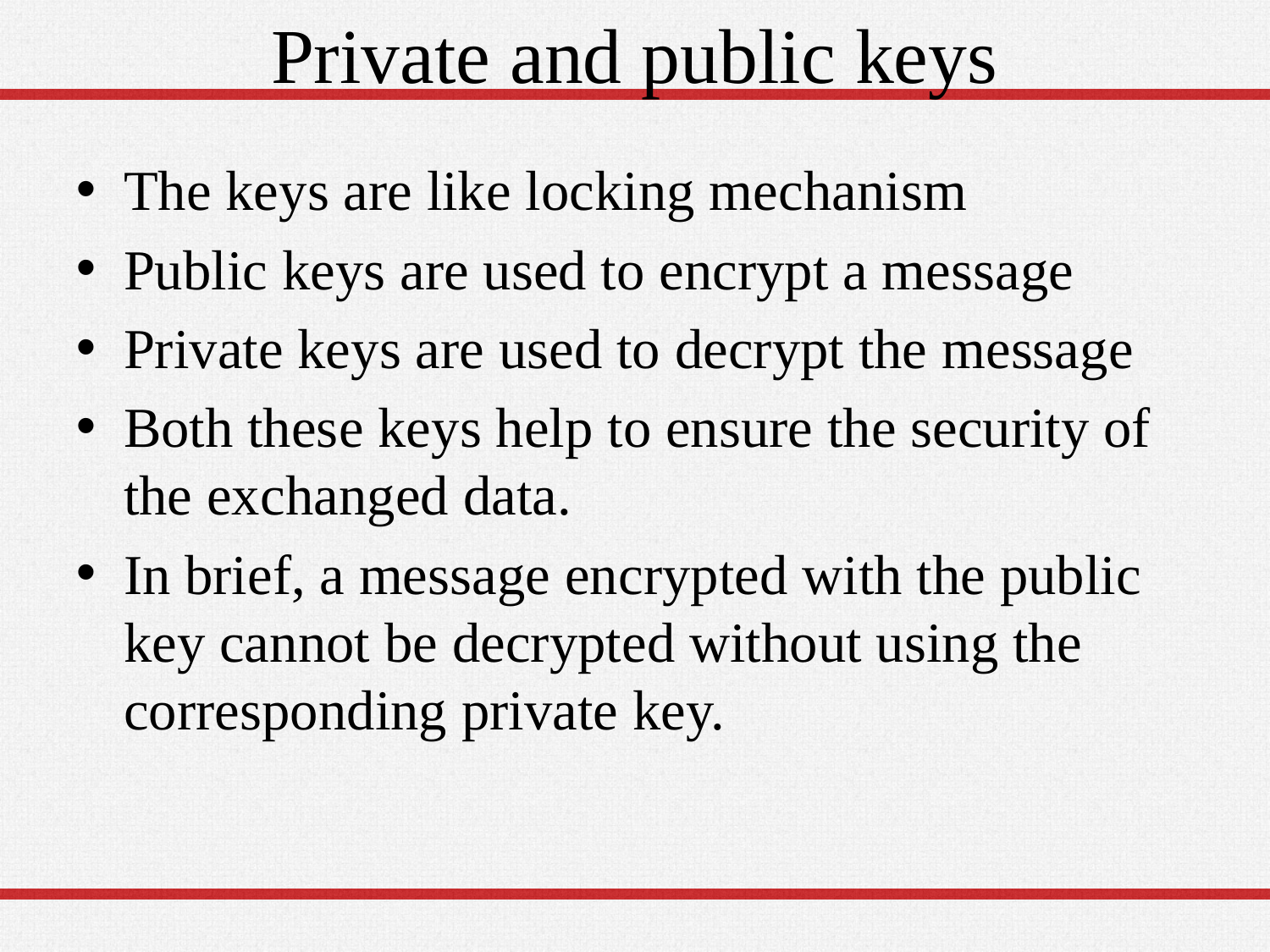

# Private and public keys
The keys are like locking mechanism
Public keys are used to encrypt a message
Private keys are used to decrypt the message
Both these keys help to ensure the security of the exchanged data.
In brief, a message encrypted with the public key cannot be decrypted without using the corresponding private key.
20